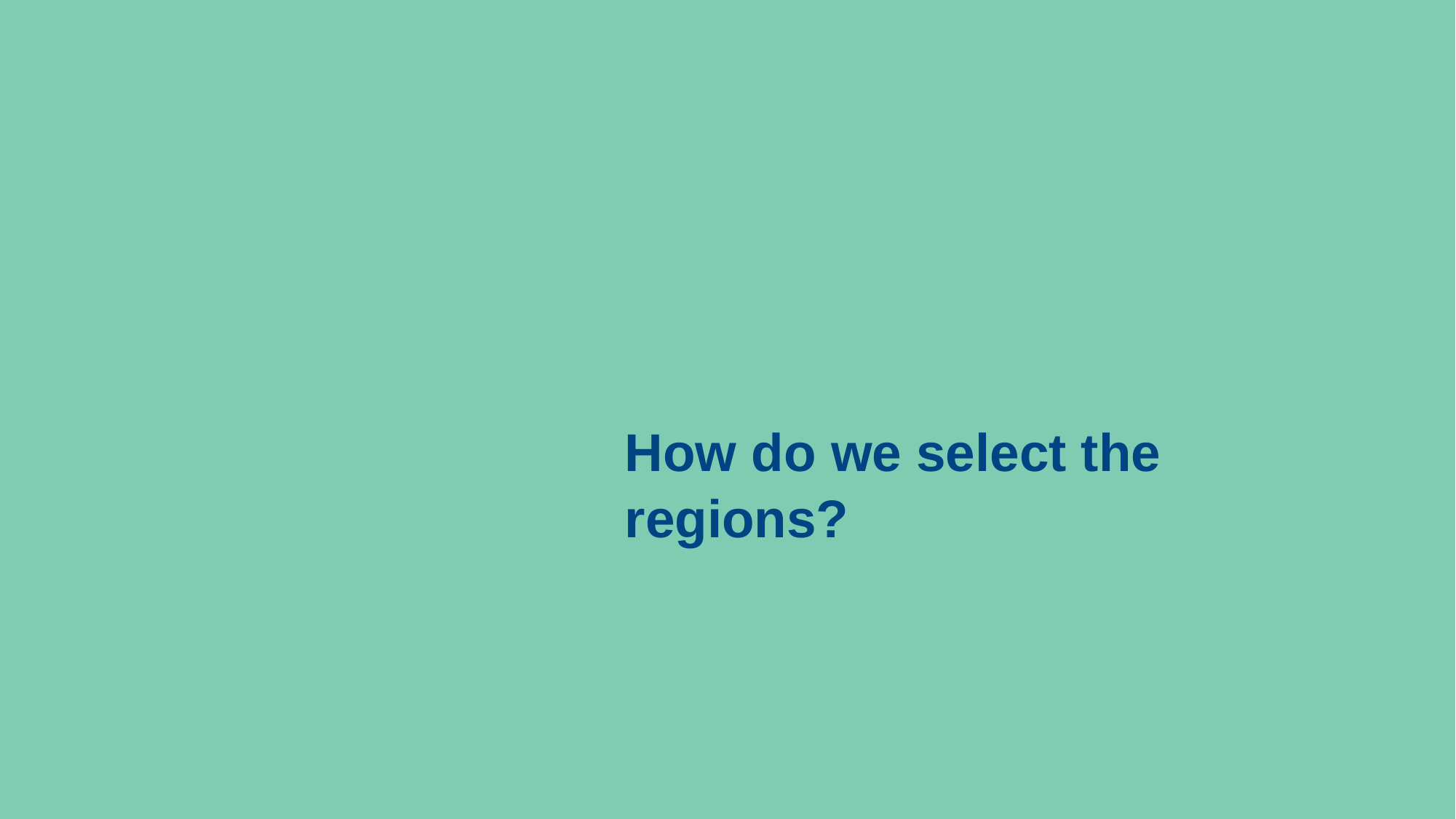

# How do we select the regions?